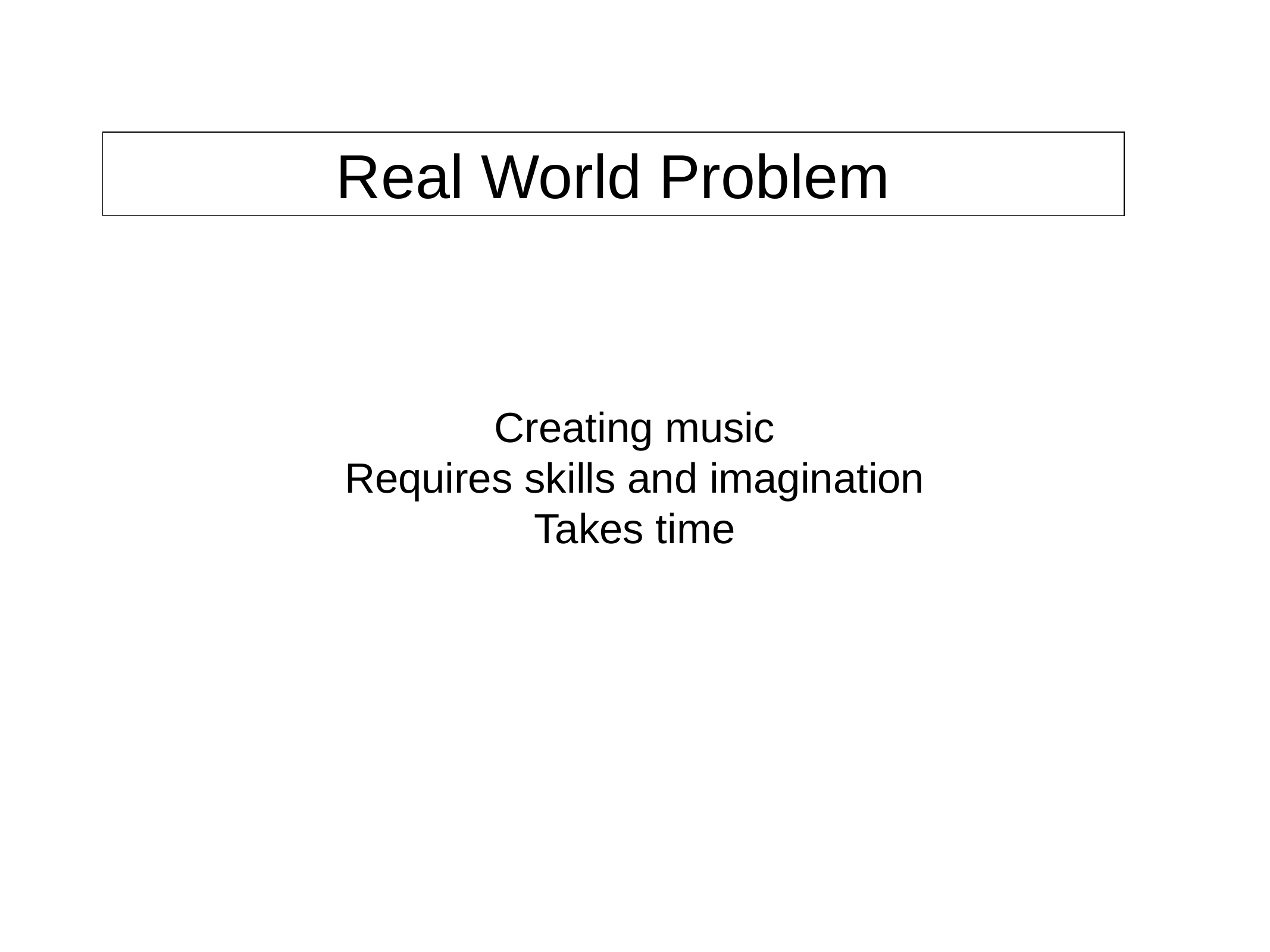

Real World Problem
Creating music
Requires skills and imagination
Takes time